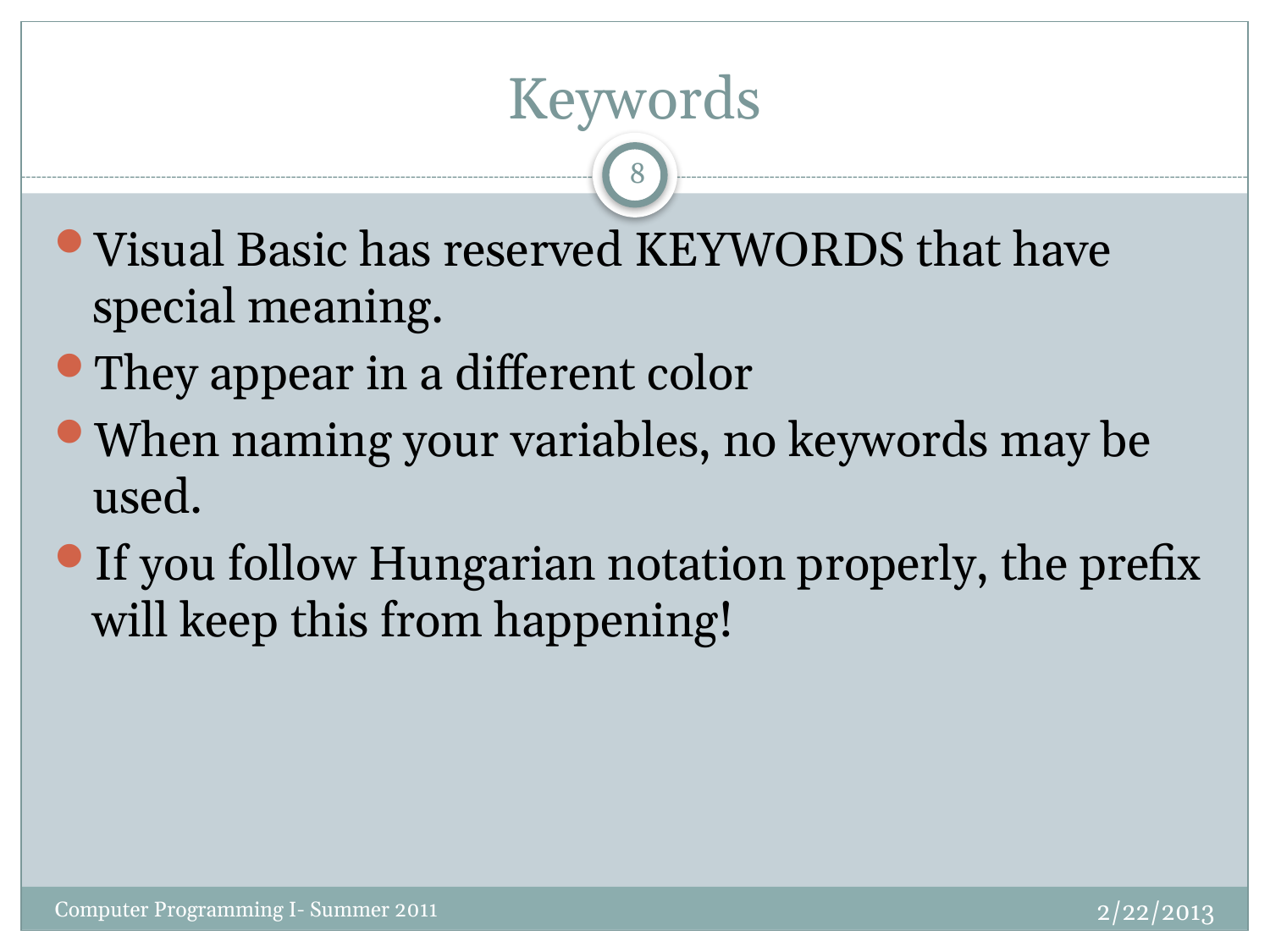

# Keywords
8
Visual Basic has reserved KEYWORDS that have special meaning.
They appear in a different color
When naming your variables, no keywords may be used.
If you follow Hungarian notation properly, the prefix will keep this from happening!
2/22/2013
Computer Programming I- Summer 2011